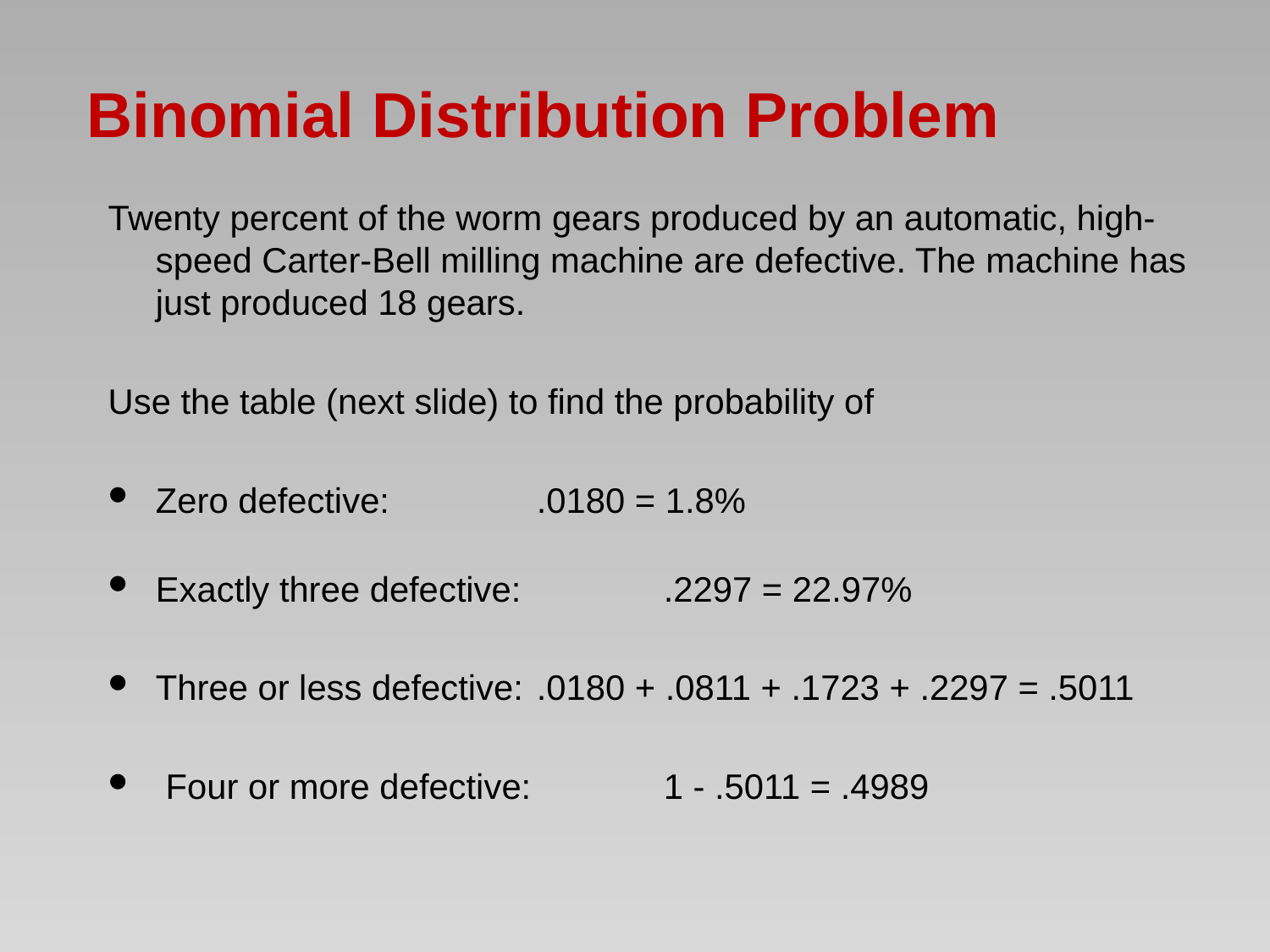

# Binomial Distribution Problem
Twenty percent of the worm gears produced by an automatic, high-speed Carter-Bell milling machine are defective. The machine has just produced 18 gears.

Use the table (next slide) to find the probability of

Zero defective:		.0180 = 1.8%

Exactly three defective:  	.2297 = 22.97%

Three or less defective:	.0180 + .0811 + .1723 + .2297 = .5011

 Four or more defective:  	1 - .5011 = .4989